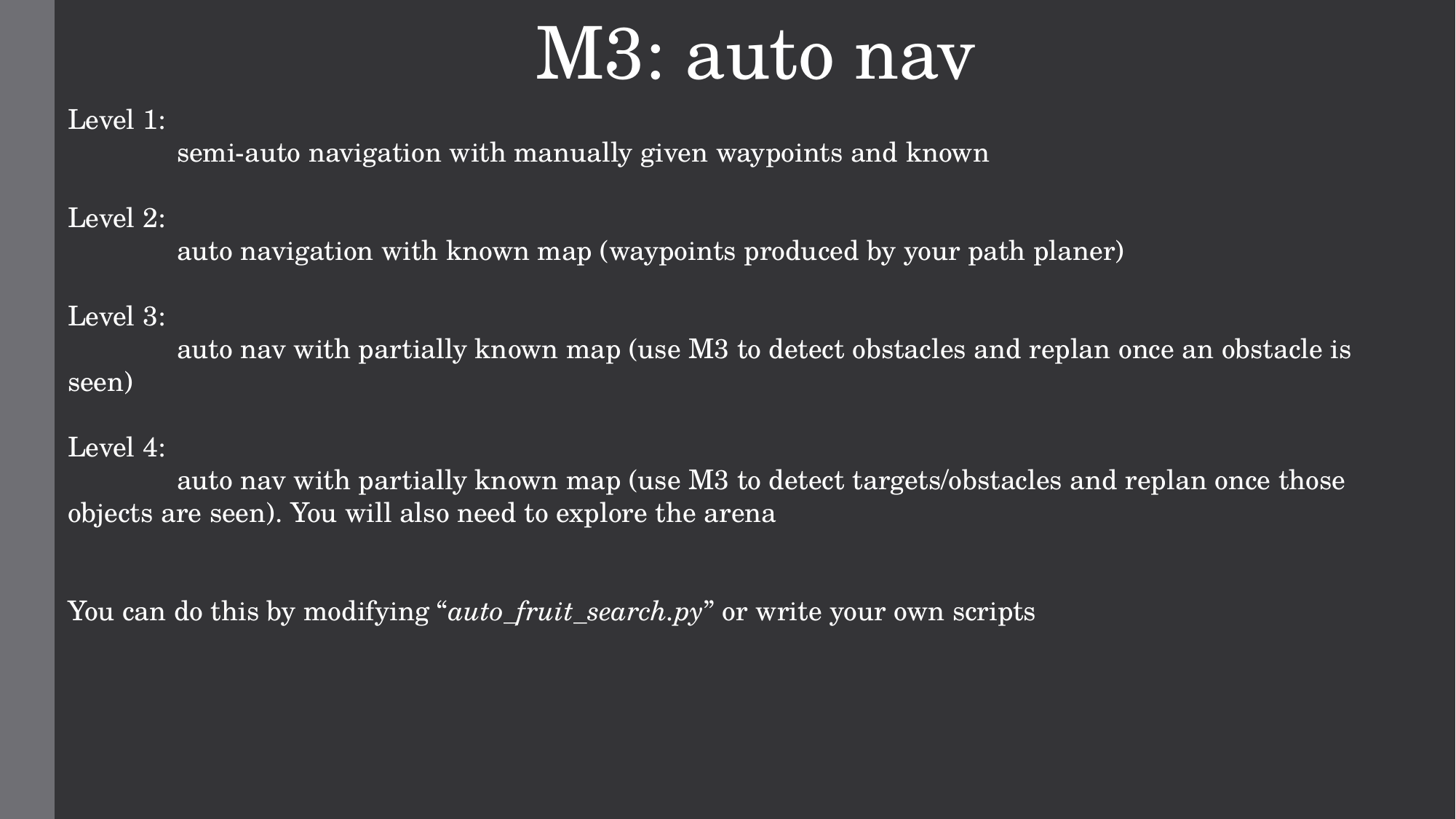

M3: auto nav
Level 1:
	semi-auto navigation with manually given waypoints and known

Level 2:
	auto navigation with known map (waypoints produced by your path planer)

Level 3:
	auto nav with partially known map (use M3 to detect obstacles and replan once an obstacle is seen)

Level 4:
	auto nav with partially known map (use M3 to detect targets/obstacles and replan once those objects are seen). You will also need to explore the arena

You can do this by modifying “auto_fruit_search.py” or write your own scripts